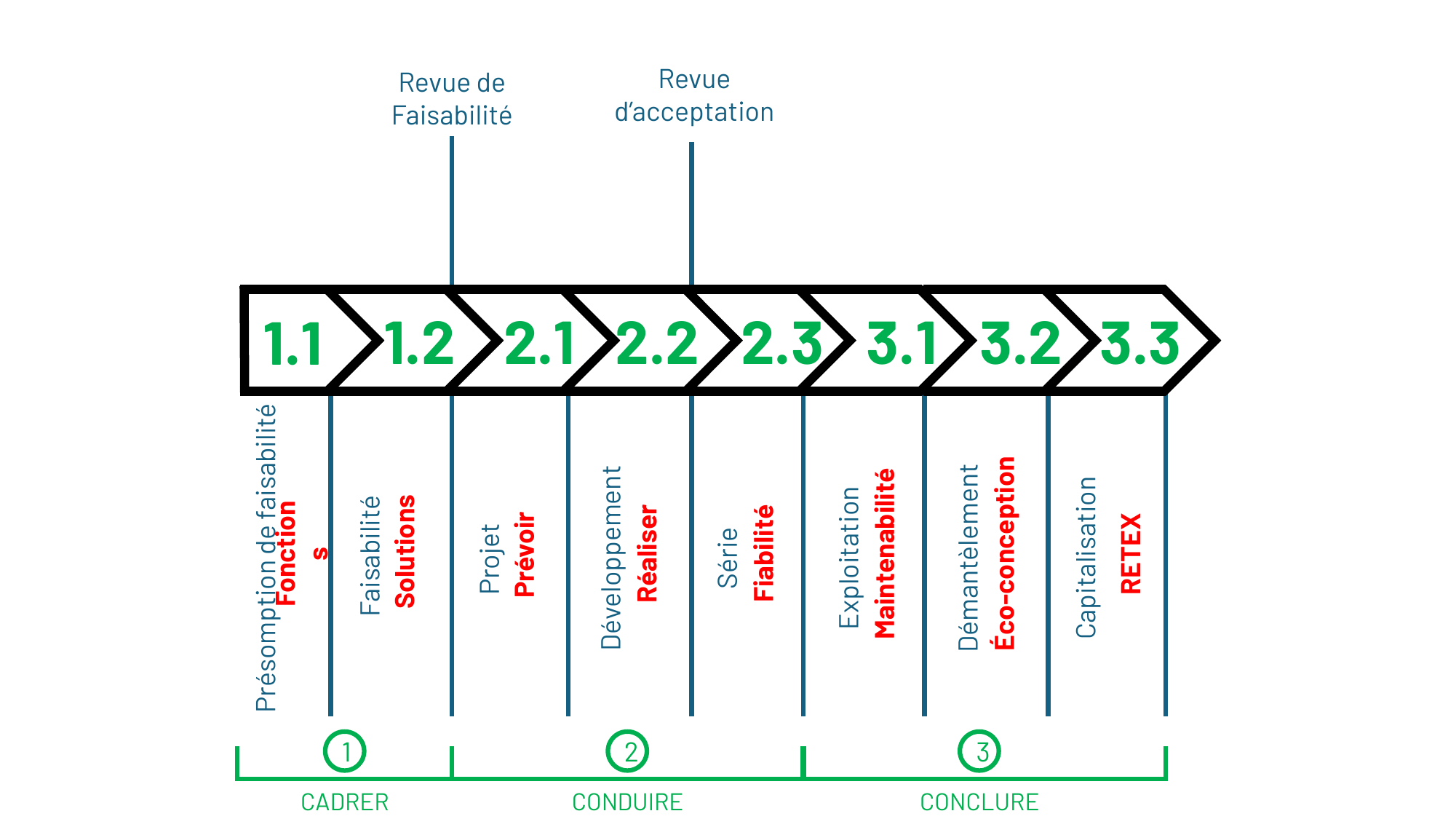

Revue d’acceptation
Revue de Faisabilité
Faisabilité
Solutions
Développement
Réaliser
Présomption de faisabilité
Fonctions
Série
Fiabilité
Exploitation
Maintenabilité
Démantèlement
Éco-conception
Capitalisation
RETEX
Projet
Prévoir
1.2
2.1
2.2
2.3
3.1
3.2
3.3
1.1
1
CADRER
2
CONDUIRE
3
CONCLURE